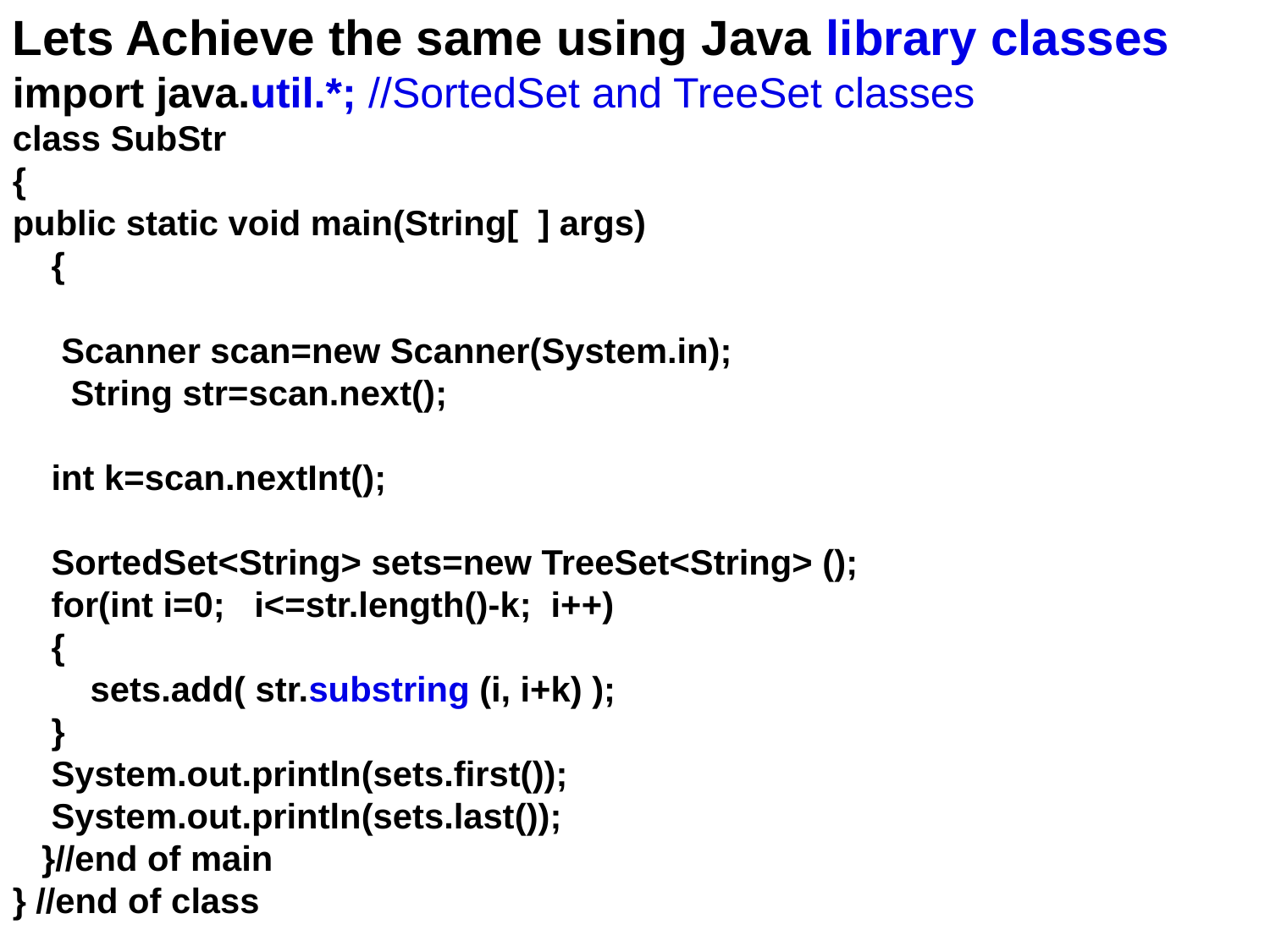

Lets Achieve the same using Java library classes
import java.util.*; //SortedSet and TreeSet classes
class SubStr
{
public static void main(String[  ] args)
    {

     Scanner scan=new Scanner(System.in);
      String str=scan.next();

    int k=scan.nextInt();

    SortedSet<String> sets=new TreeSet<String> ();
    for(int i=0;   i<=str.length()-k;  i++)
    {
        sets.add( str.substring (i, i+k) );
    }
    System.out.println(sets.first());
    System.out.println(sets.last());
   }//end of main
} //end of class
(c) D. R. Gangodkar